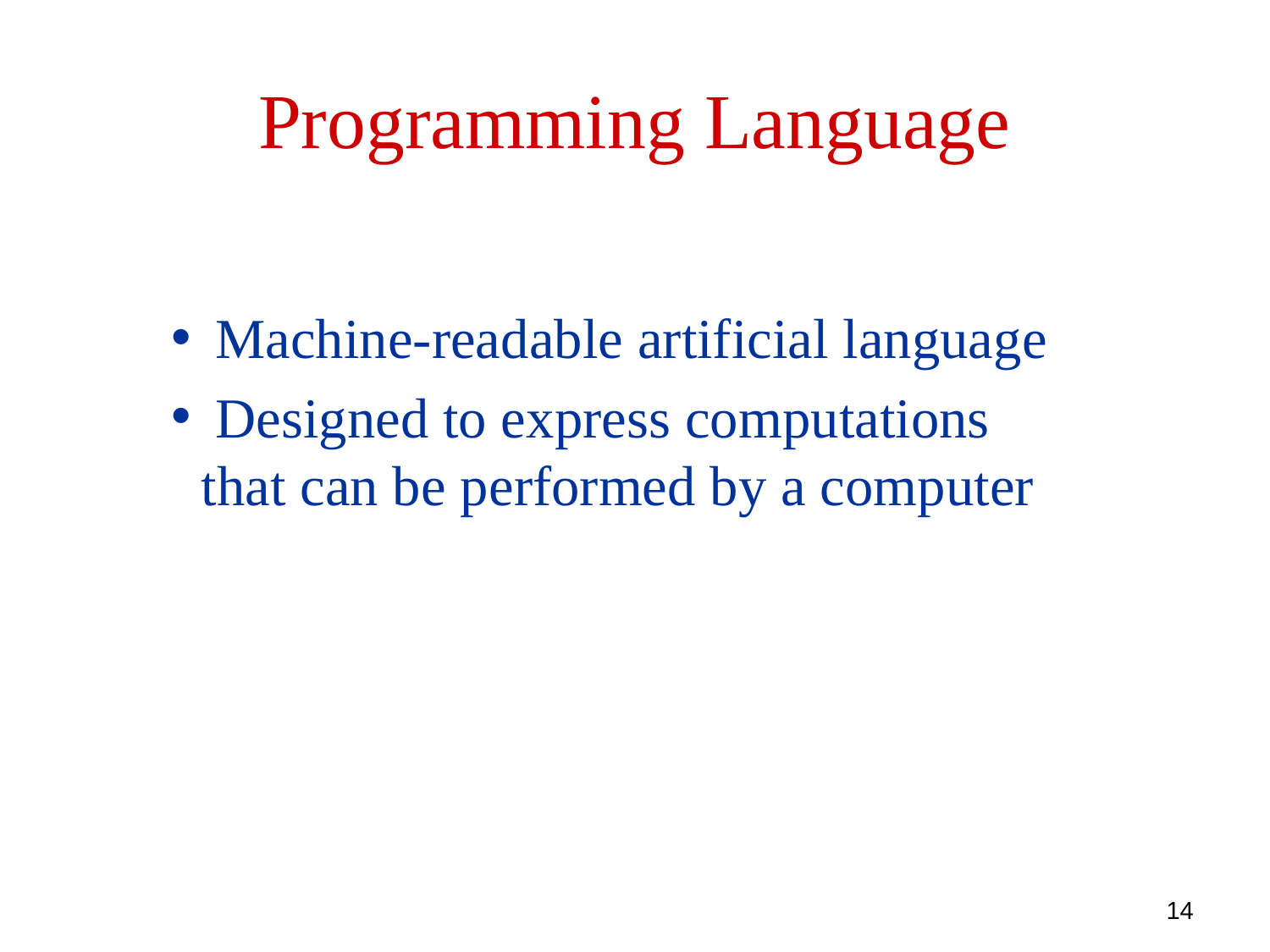

Programming Language
 Machine-readable artificial language
 Designed to express computations that can be performed by a computer
14